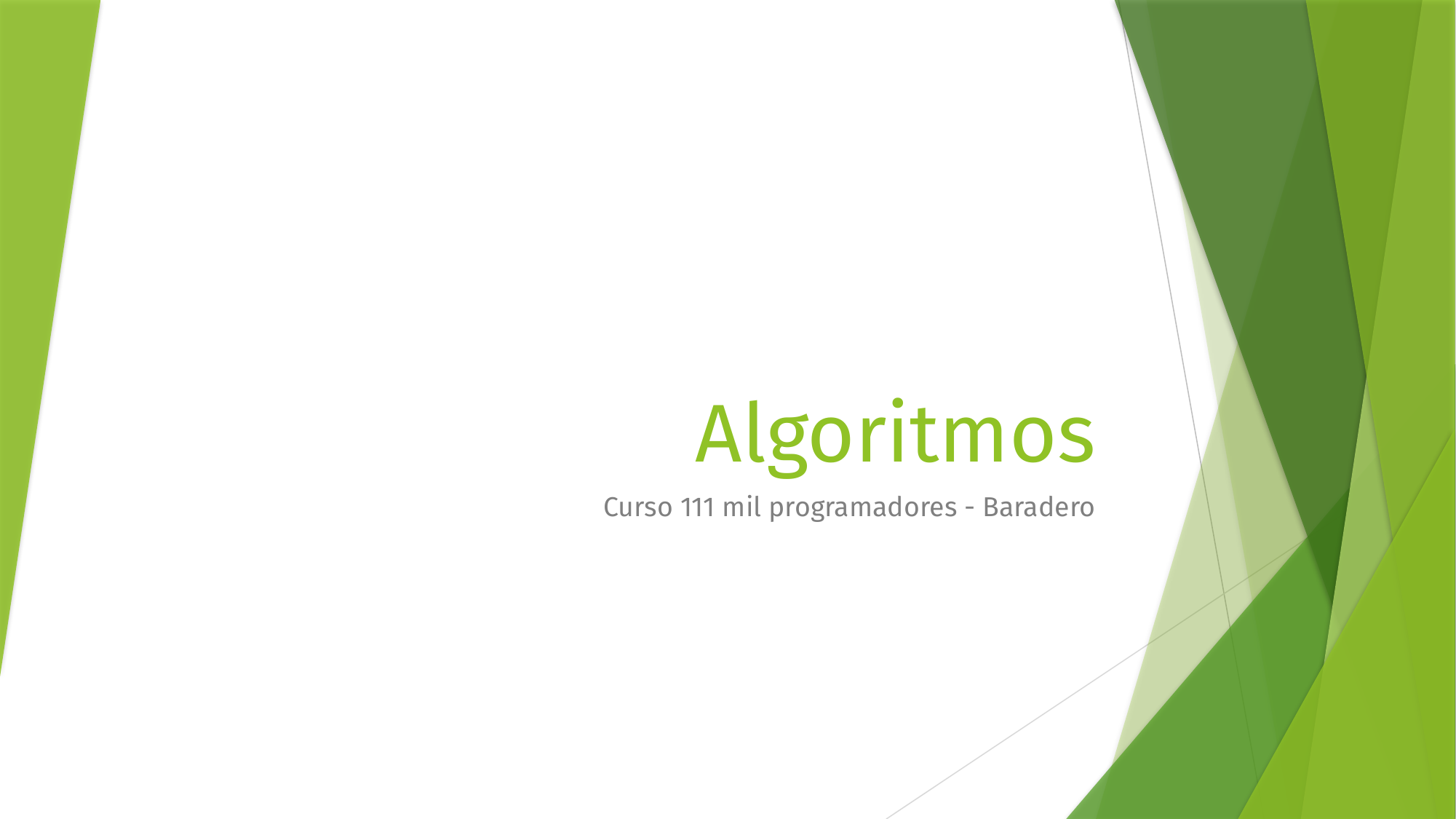

# Algoritmos
Curso 111 mil programadores - Baradero